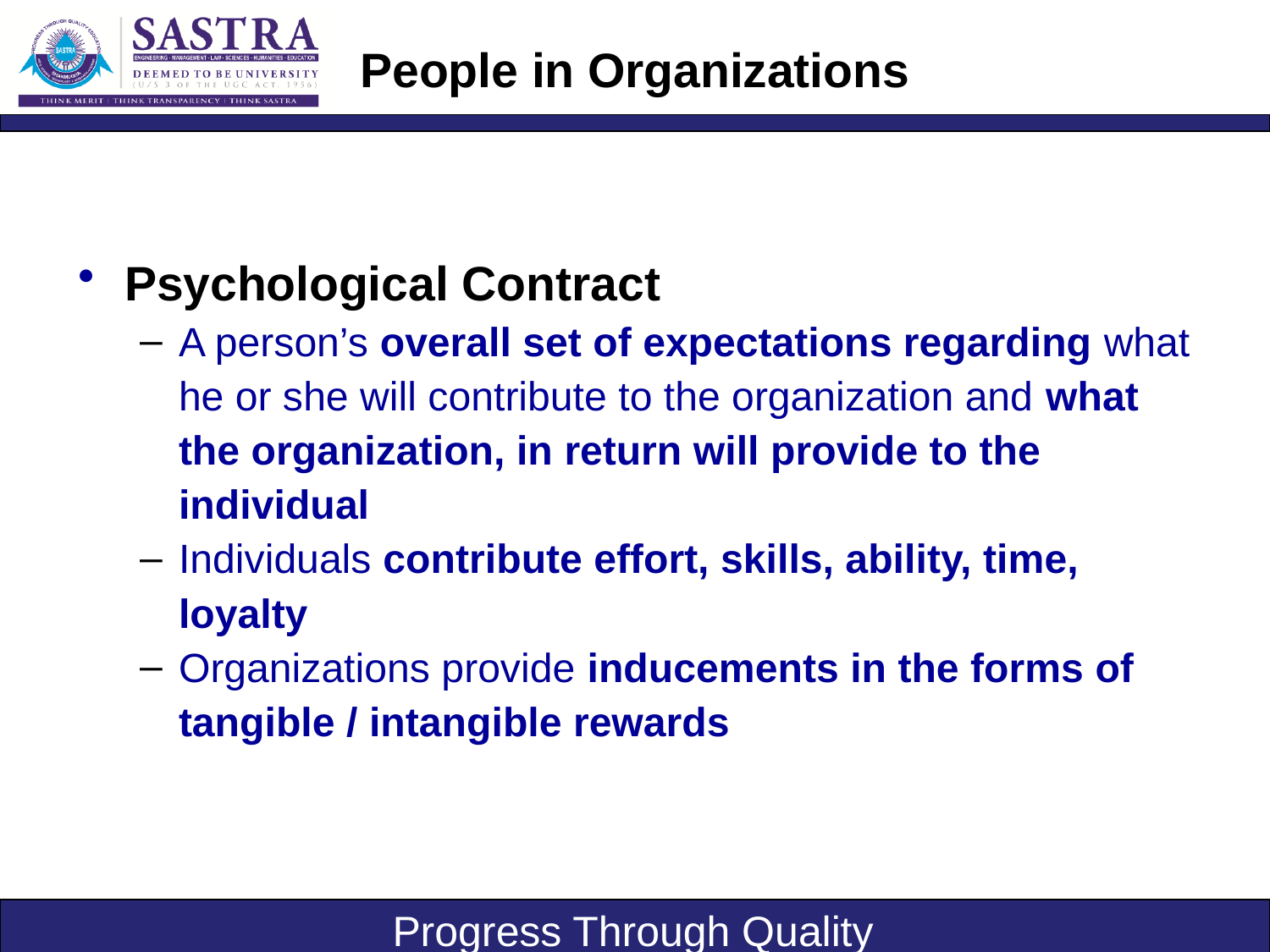

# People in Organizations
Psychological Contract
A person’s overall set of expectations regarding what he or she will contribute to the organization and what the organization, in return will provide to the individual
Individuals contribute effort, skills, ability, time, loyalty
Organizations provide inducements in the forms of tangible / intangible rewards

© Copyright Prentice-Hall 2004

24